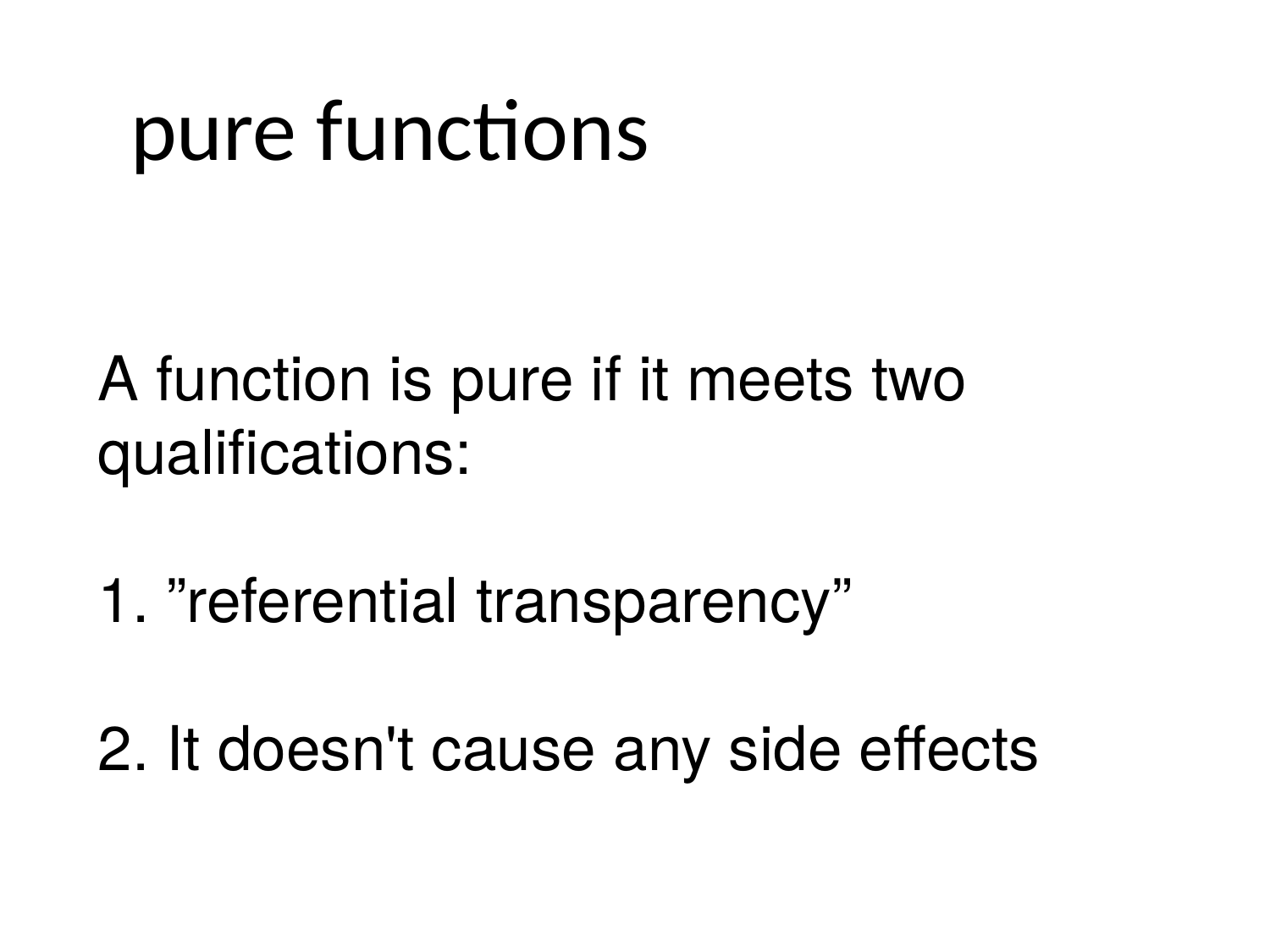

pure functions
A function is pure if it meets two qualifications:

1. ”referential transparency”

2. It doesn't cause any side effects